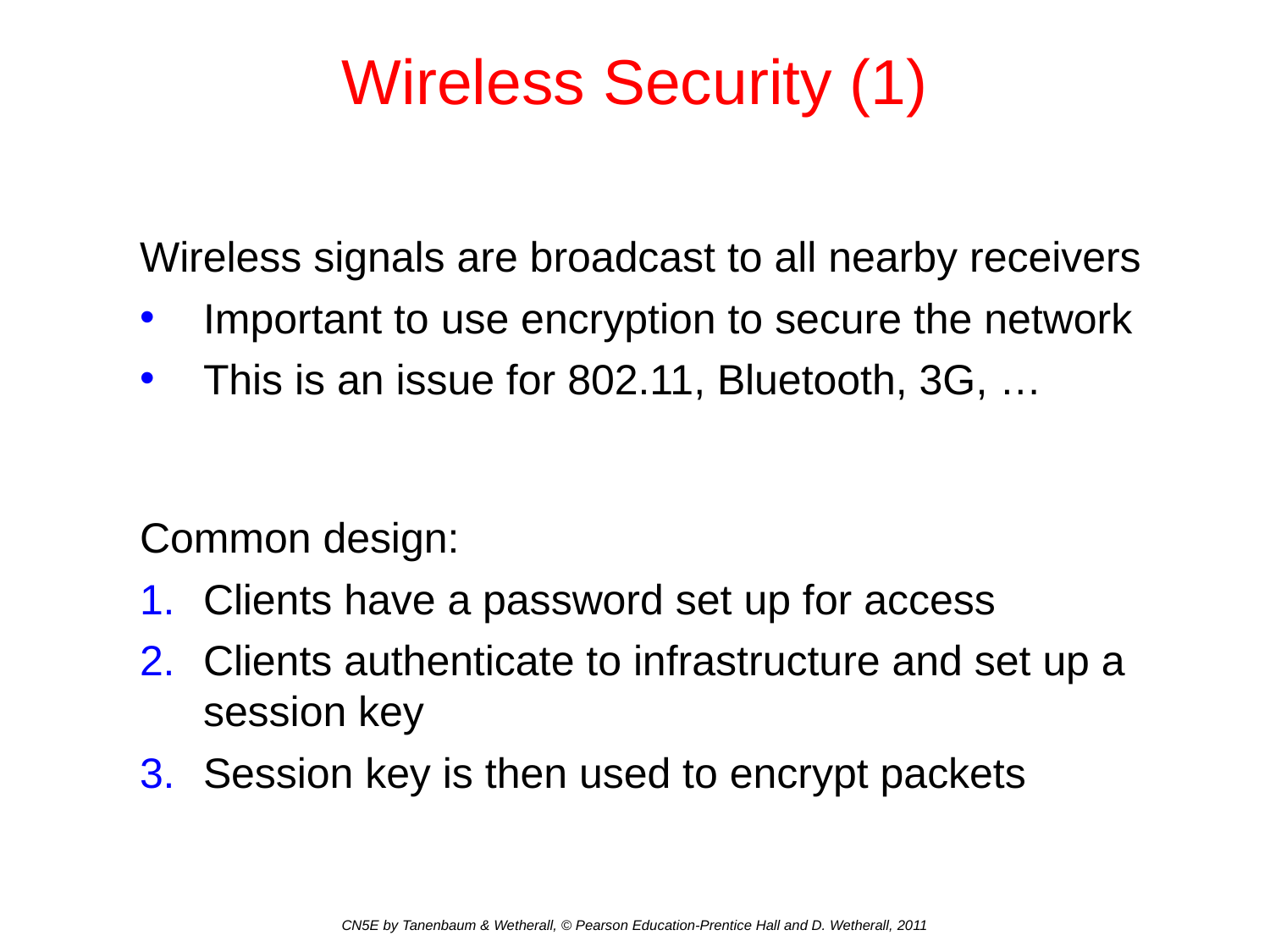

# Wireless Security (1)
Wireless signals are broadcast to all nearby receivers
Important to use encryption to secure the network
This is an issue for 802.11, Bluetooth, 3G, …

Common design:
Clients have a password set up for access
Clients authenticate to infrastructure and set up a session key
Session key is then used to encrypt packets

CN5E by Tanenbaum & Wetherall, © Pearson Education-Prentice Hall and D. Wetherall, 2011